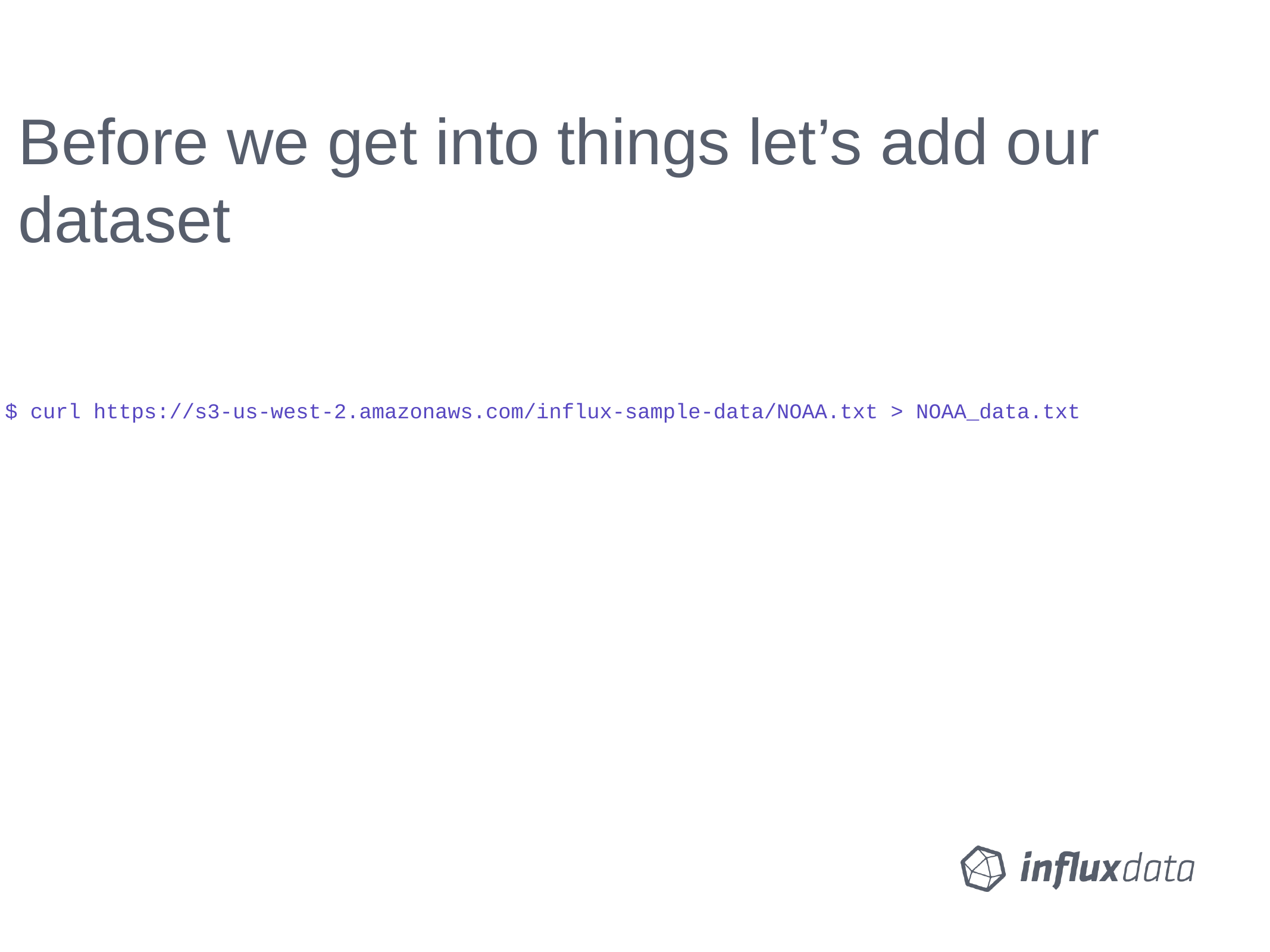

# Before we get into things let’s add our dataset
$ curl https://s3-us-west-2.amazonaws.com/influx-sample-data/NOAA.txt > NOAA_data.txt